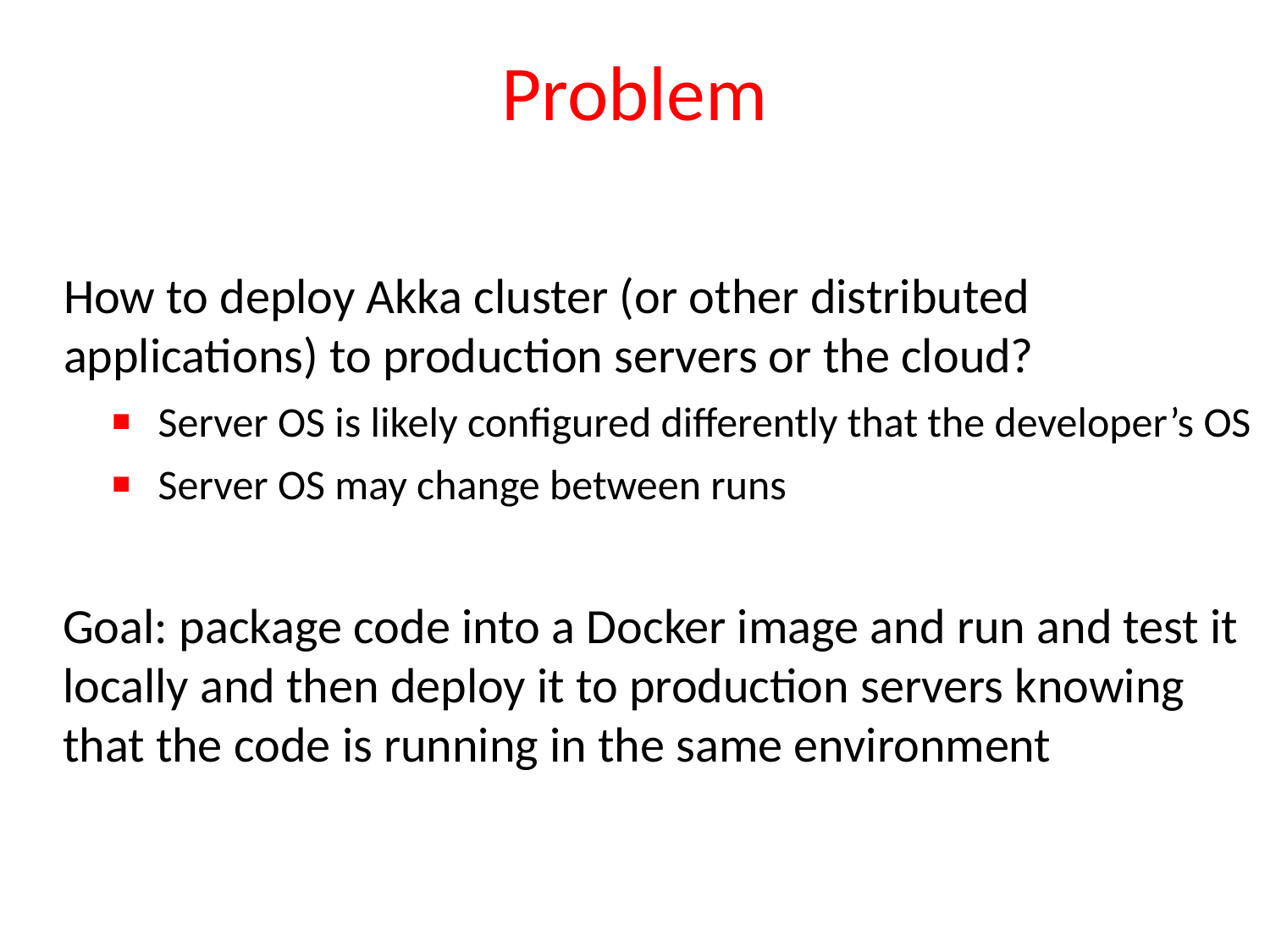

# Problem
How to deploy Akka cluster (or other distributed applications) to production servers or the cloud?
Server OS is likely configured differently that the developer’s OS
Server OS may change between runs

Goal: package code into a Docker image and run and test it locally and then deploy it to production servers knowing that the code is running in the same environment